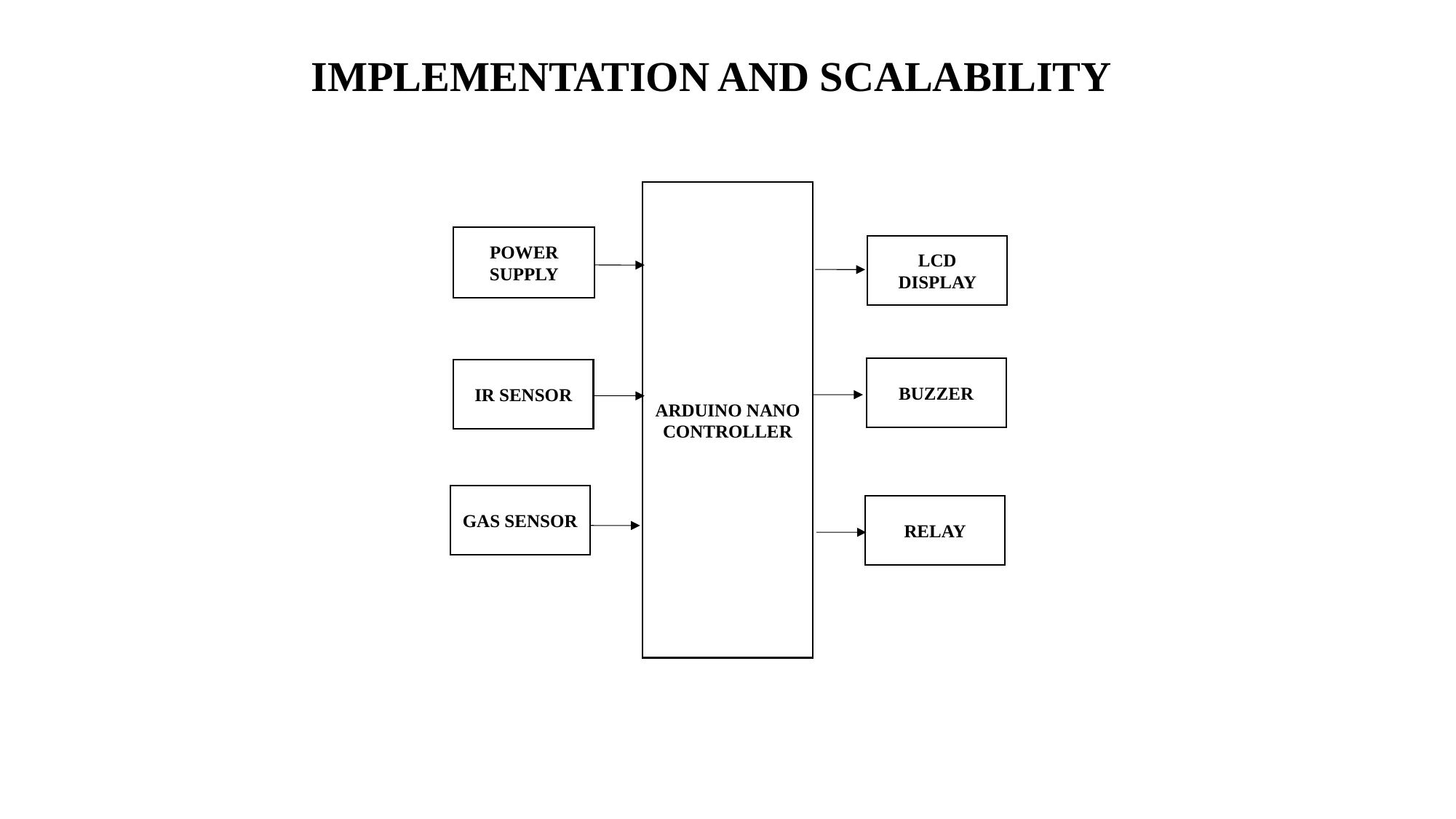

IMPLEMENTATION AND SCALABILITY
ARDUINO NANO
CONTROLLER
POWER SUPPLY
LCD DISPLAY

BUZZER
IR SENSOR

GAS SENSOR
RELAY